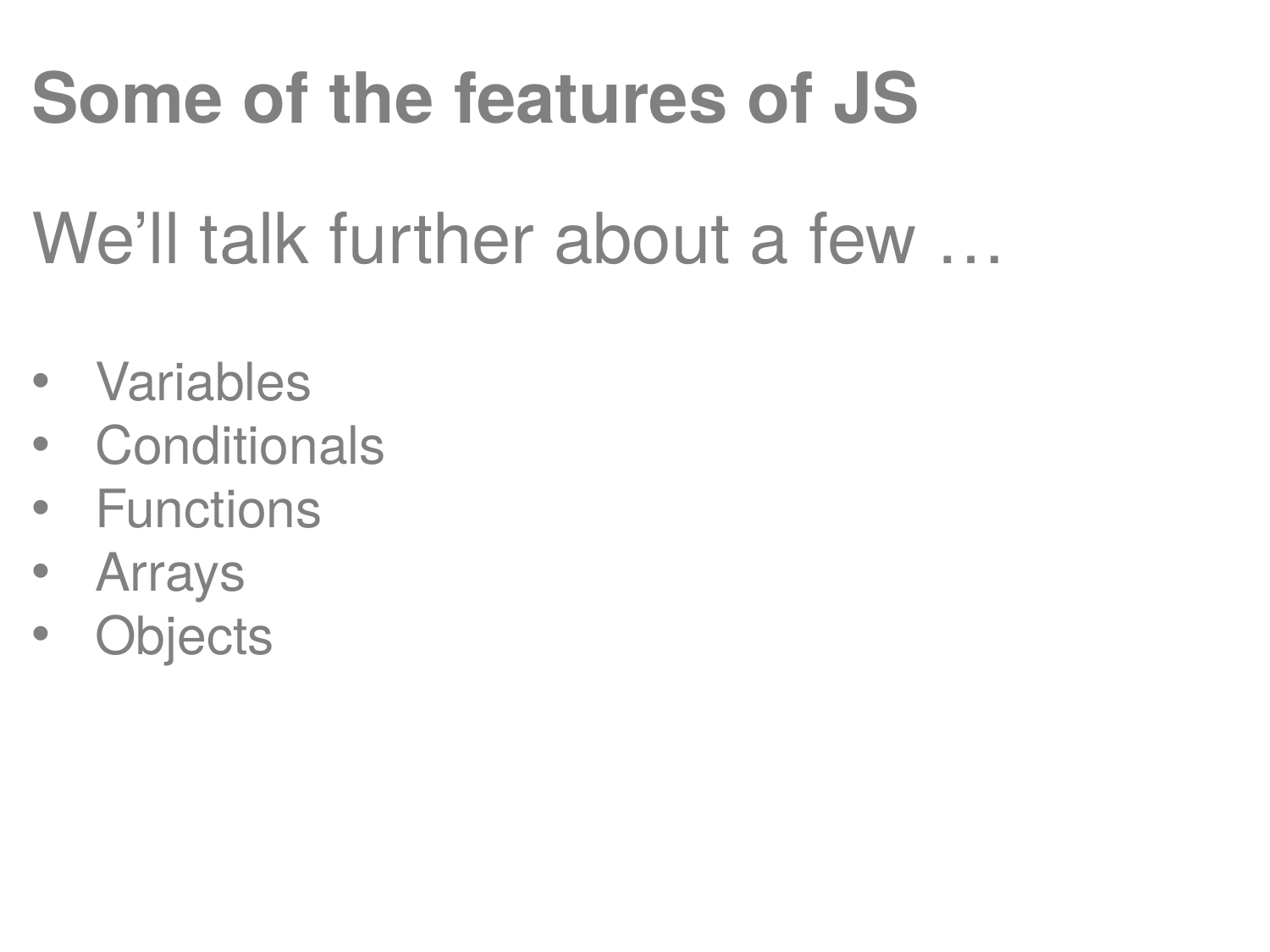

Some of the features of JS

We’ll talk further about a few …
Variables
Conditionals
Functions
Arrays
Objects